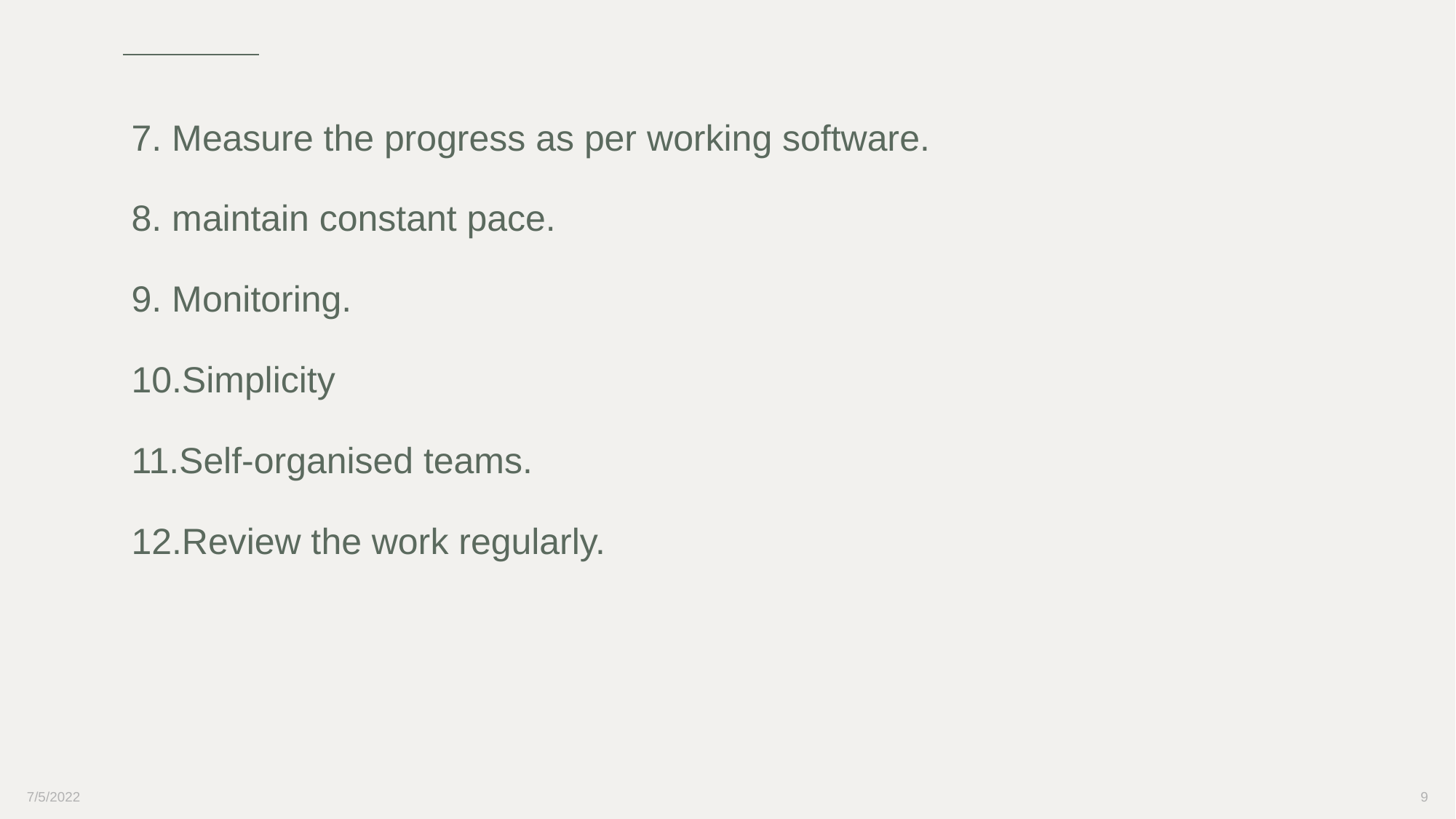

7. Measure the progress as per working software.
 8. maintain constant pace.
 9. Monitoring.
 10.Simplicity
 11.Self-organised teams.
 12.Review the work regularly.
7/5/2022
9